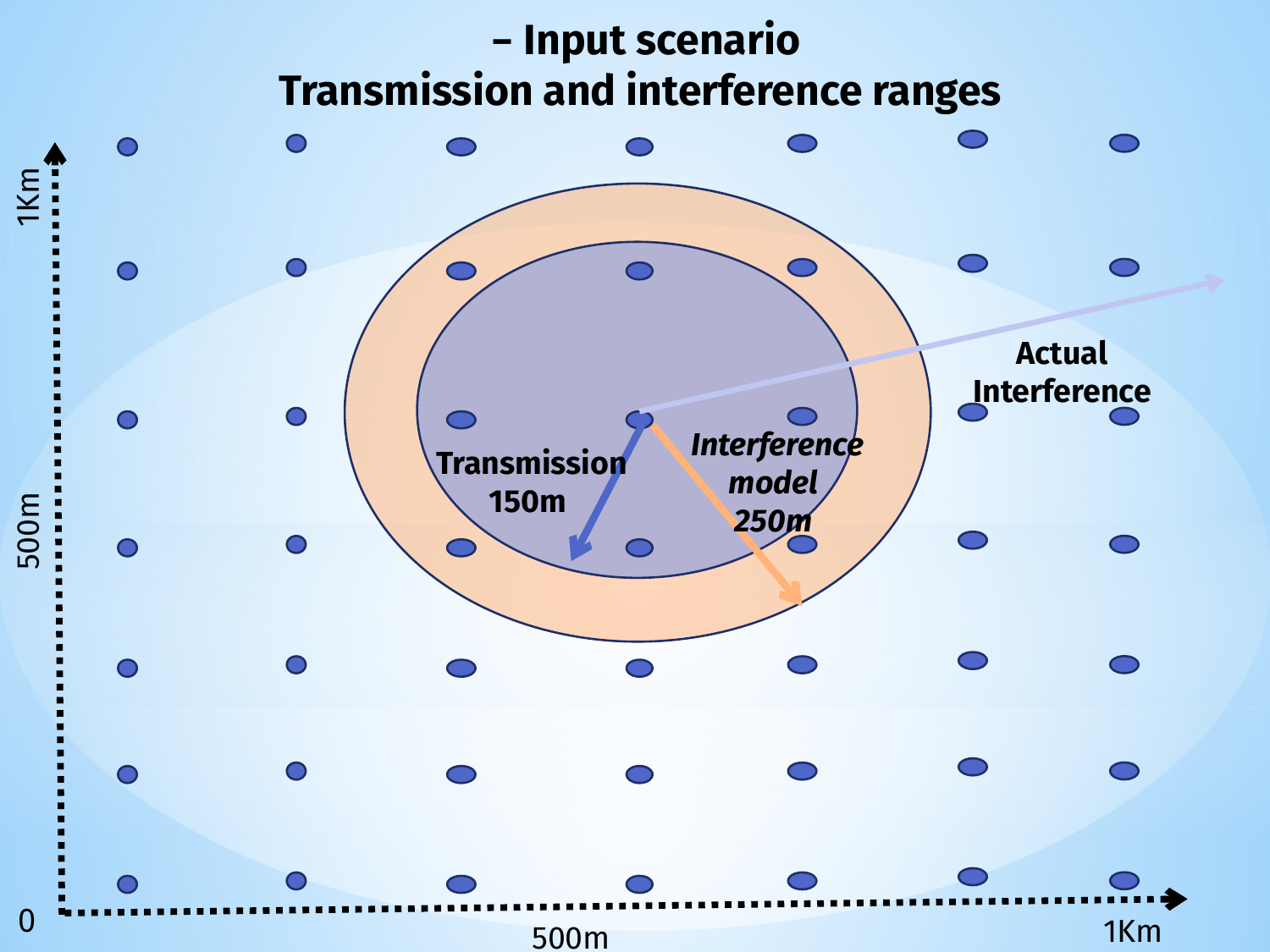

Input scenario –
Transmission and interference ranges

1Km

Actual
Interference

Interference
 model
 250m
Transmission
150m
500m

0
1Km
500m